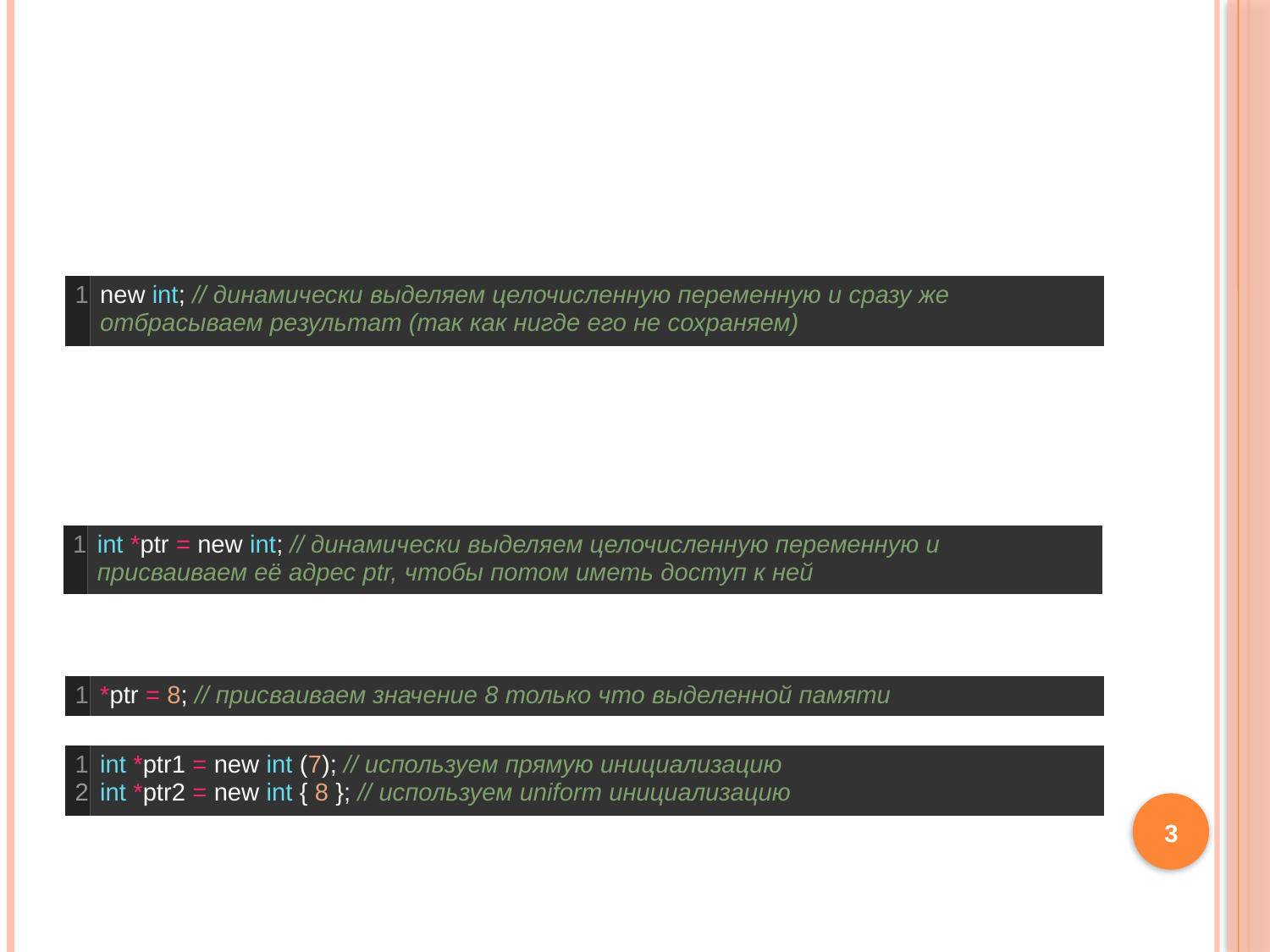

#
| 1 | new int; // динамически выделяем целочисленную переменную и сразу же отбрасываем результат (так как нигде его не сохраняем) |
| --- | --- |
| 1 | int \*ptr = new int; // динамически выделяем целочисленную переменную и присваиваем её адрес ptr, чтобы потом иметь доступ к ней |
| --- | --- |
| 1 | \*ptr = 8; // присваиваем значение 8 только что выделенной памяти |
| --- | --- |
| 1 2 | int \*ptr1 = new int (7); // используем прямую инициализацию int \*ptr2 = new int { 8 }; // используем uniform инициализацию |
| --- | --- |
3